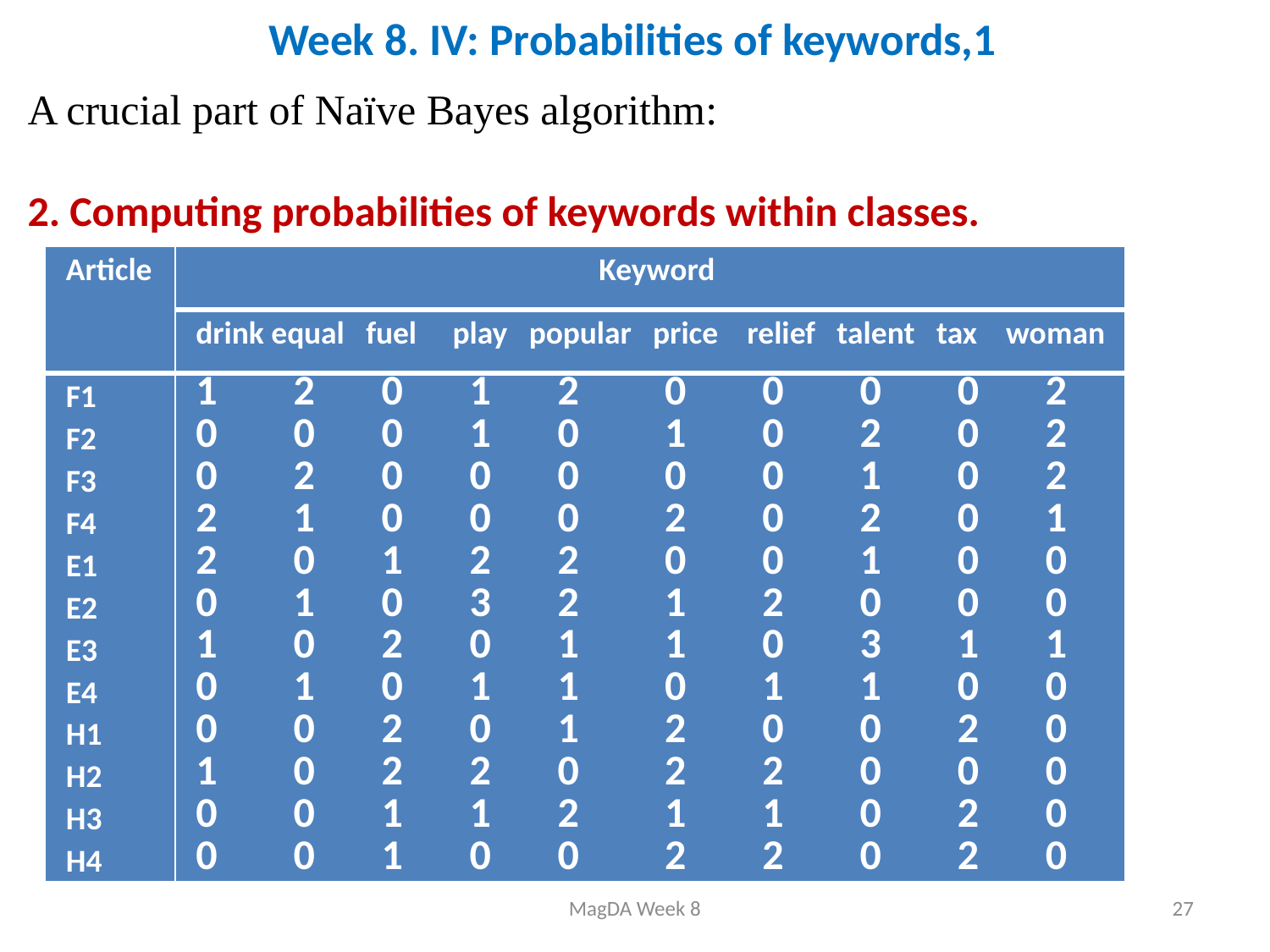

# Week 8. IV: Probabilities of keywords,1
A crucial part of Naïve Bayes algorithm:

2. Computing probabilities of keywords within classes.

| Article | Keyword |
| --- | --- |
|  | drink equal fuel play popular price relief talent tax woman |
| F1 F2 F3 F4 E1 E2 E3 E4 H1 H2 H3 H4 | 1 2 0 1 2 0 0 0 0 2 0 0 0 1 0 1 0 2 0 2 0 2 0 0 0 0 0 1 0 2 2 1 0 0 0 2 0 2 0 1 2 0 1 2 2 0 0 1 0 0 0 1 0 3 2 1 2 0 0 0 1 0 2 0 1 1 0 3 1 1 0 1 0 1 1 0 1 1 0 0 0 0 2 0 1 2 0 0 2 0 1 0 2 2 0 2 2 0 0 0 0 0 1 1 2 1 1 0 2 0 0 0 1 0 0 2 2 0 2 0 |
MagDA Week 8
27